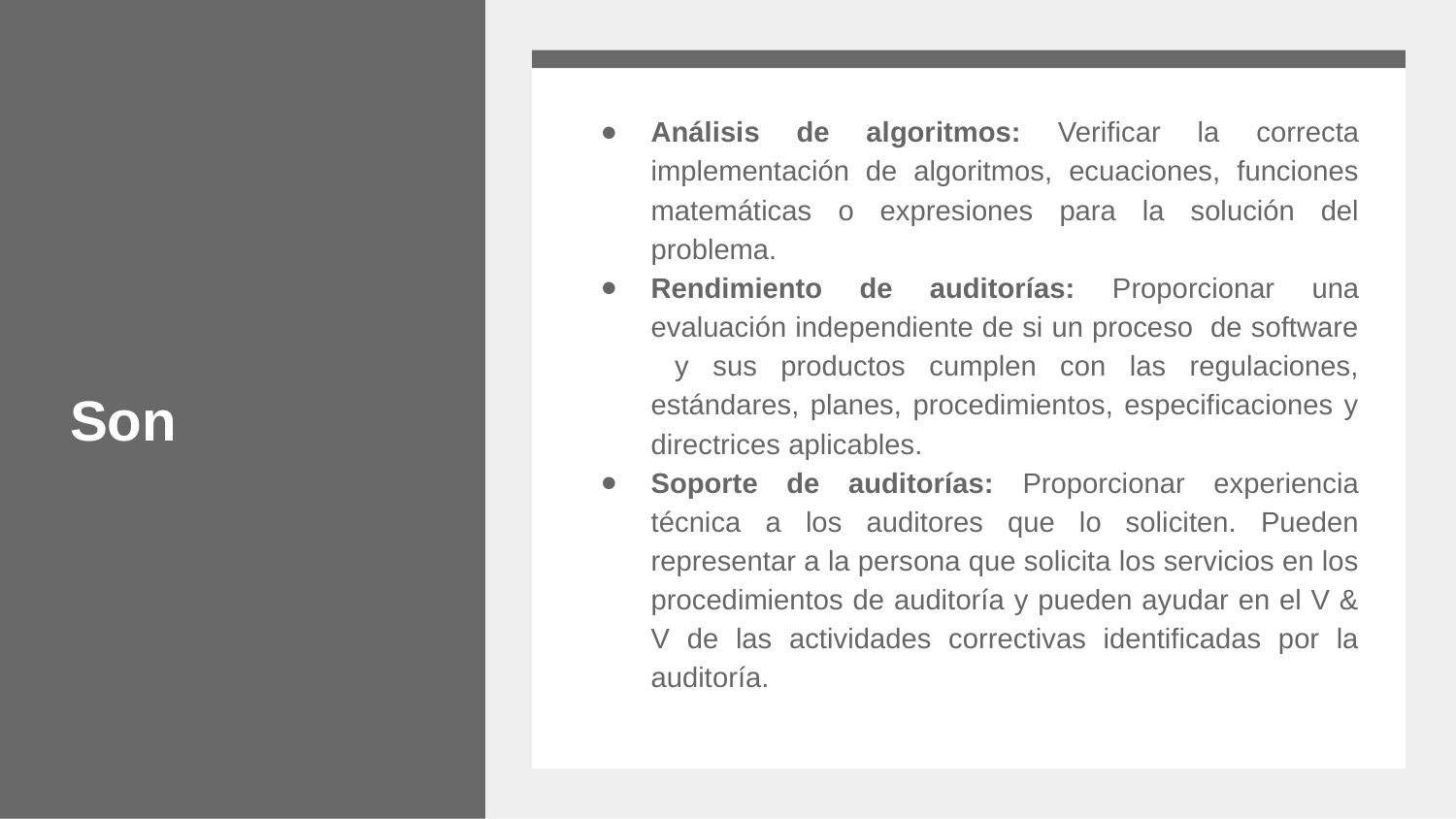

# Son
Análisis de algoritmos: Verificar la correcta implementación de algoritmos, ecuaciones, funciones matemáticas o expresiones para la solución del problema.
Rendimiento de auditorías: Proporcionar una evaluación independiente de si un proceso  de software  y sus productos cumplen con las regulaciones, estándares, planes, procedimientos, especificaciones y directrices aplicables.
Soporte de auditorías: Proporcionar experiencia técnica a los auditores que lo soliciten. Pueden representar a la persona que solicita los servicios en los procedimientos de auditoría y pueden ayudar en el V & V de las actividades correctivas identificadas por la auditoría.